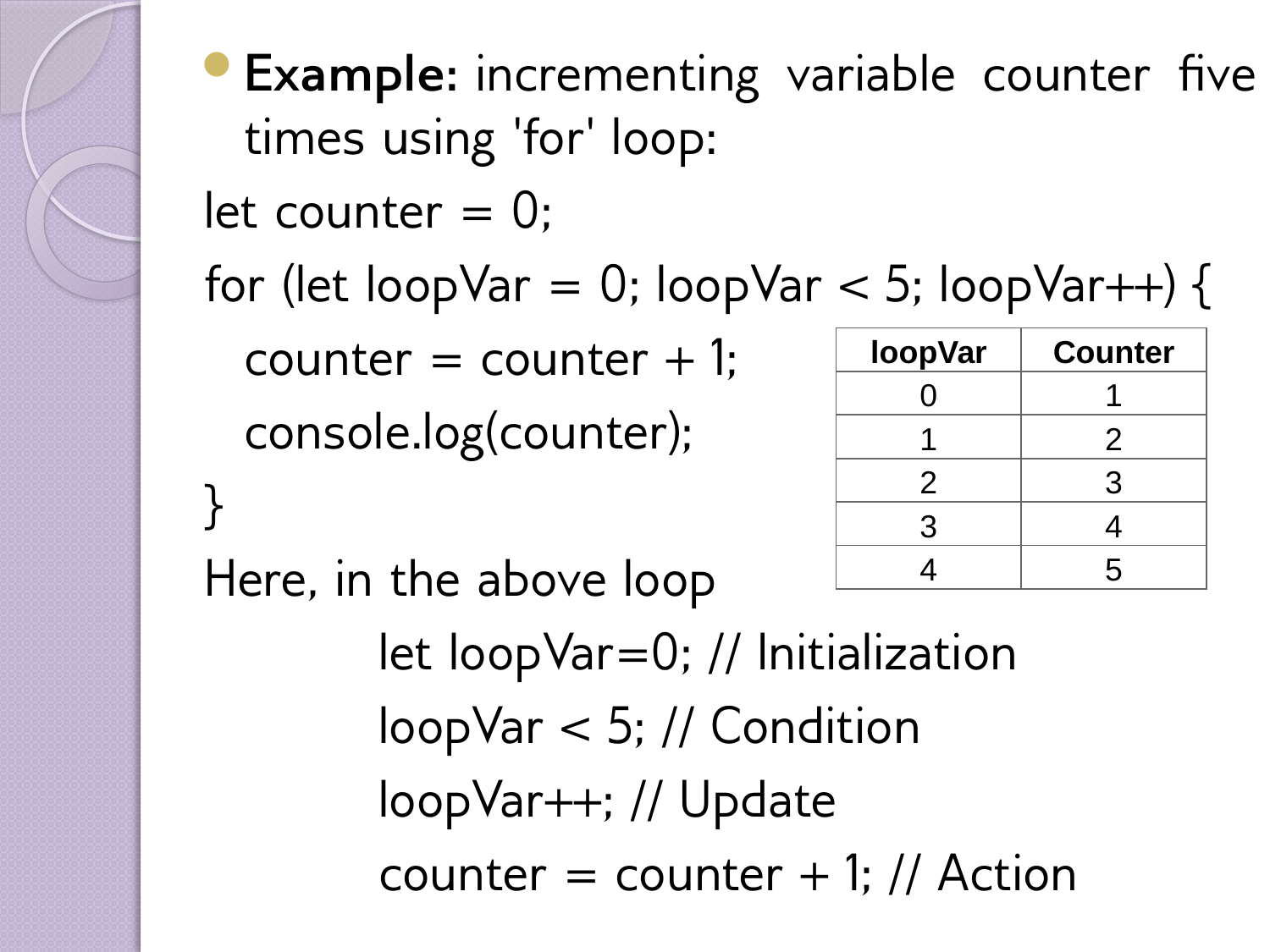

Example: incrementing variable counter five times using 'for' loop:
let counter = 0;
for (let loopVar = 0; loopVar < 5; loopVar++) {
	counter = counter + 1;
	console.log(counter);
}
Here, in the above loop
           let loopVar=0; // Initialization
           loopVar < 5; // Condition
           loopVar++; // Update
           counter = counter + 1; // Action
| loopVar | Counter |
| --- | --- |
| 0 | 1 |
| 1 | 2 |
| 2 | 3 |
| 3 | 4 |
| 4 | 5 |